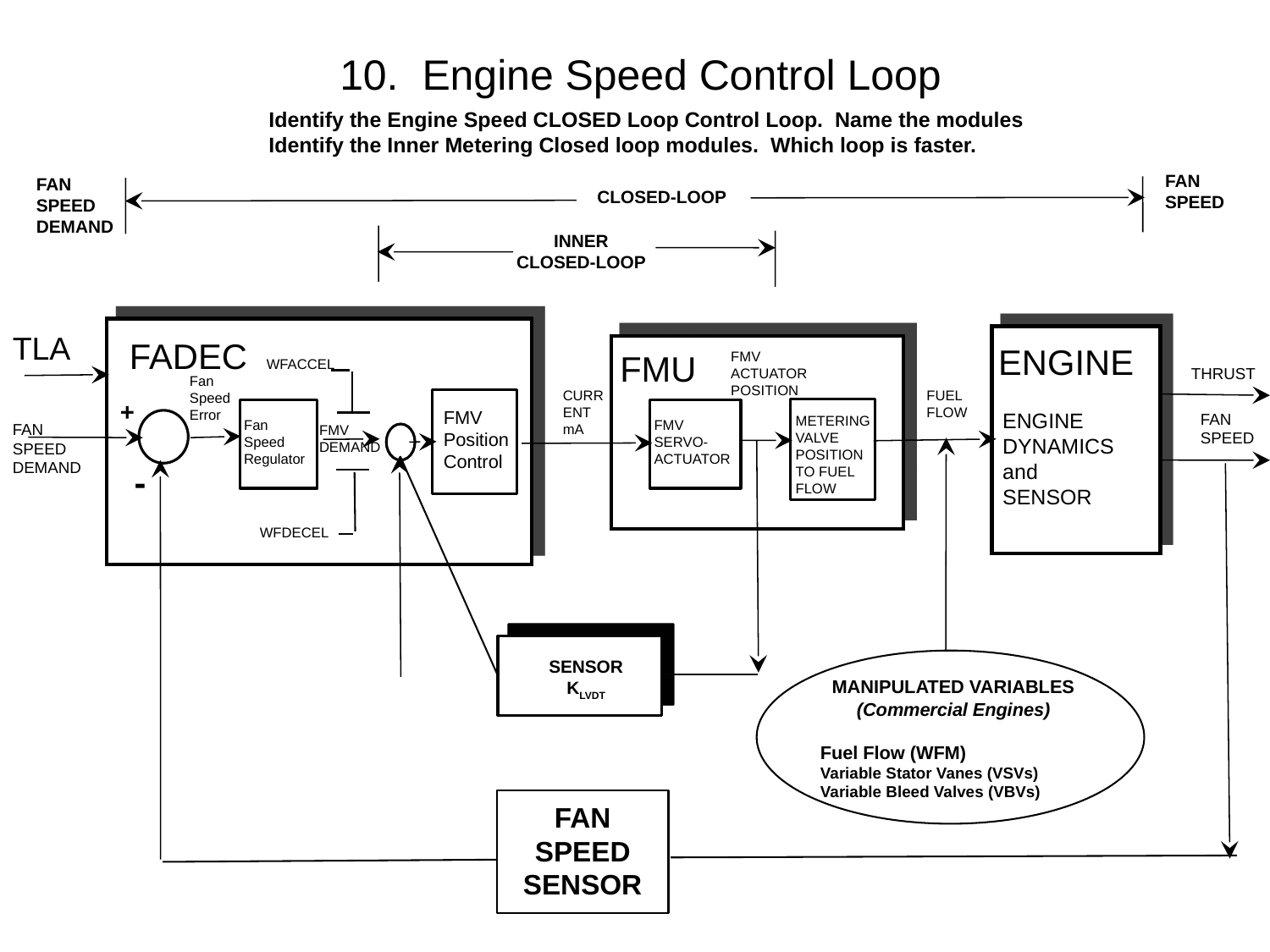

10.  Engine Speed Control Loop
Identify the Engine Speed CLOSED Loop Control Loop.  Name the modules
Identify the Inner Metering Closed loop modules.  Which loop is faster.
FAN
SPEED
FAN
SPEED
DEMAND

CLOSED-LOOP

INNER
CLOSED-LOOP

TLA

FADEC
ENGINE

FMU
FMV
ACTUATOR
POSITION
WFACCEL
THRUST
Fan
Speed
Error

CURRENT
mA
FUEL
FLOW

+

FMV
Position
Control

ENGINE
DYNAMICS
and
SENSOR
FAN
SPEED
METERING
VALVE
POSITION TO FUEL
FLOW
Fan
Speed
Regulator
FMV
SERVO-
ACTUATOR

FAN
SPEED
DEMAND
FMV
DEMAND

-

WFDECEL

SENSOR
KLVDT

MANIPULATED VARIABLES
(Commercial Engines)

        Fuel Flow (WFM)
        Variable Stator Vanes (VSVs)
        Variable Bleed Valves (VBVs)

FAN SPEED
SENSOR